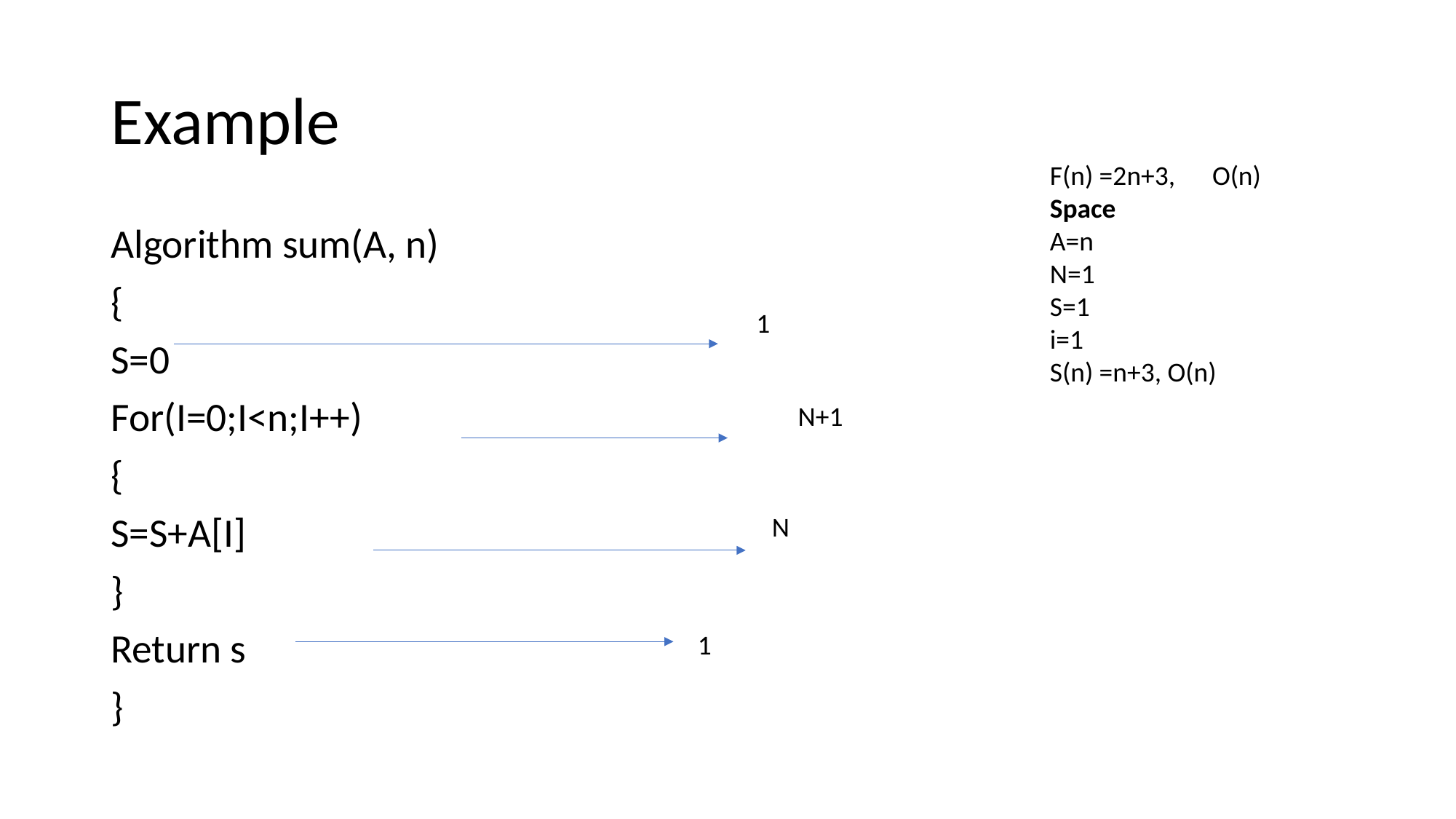

# Example
F(n) =2n+3,      O(n)
Space
A=n
N=1
S=1
i=1
S(n) =n+3, O(n)

Algorithm sum(A, n)
{
S=0
For(I=0;I<n;I++)
{
S=S+A[I]
}
Return s
}
1
N+1
N
1